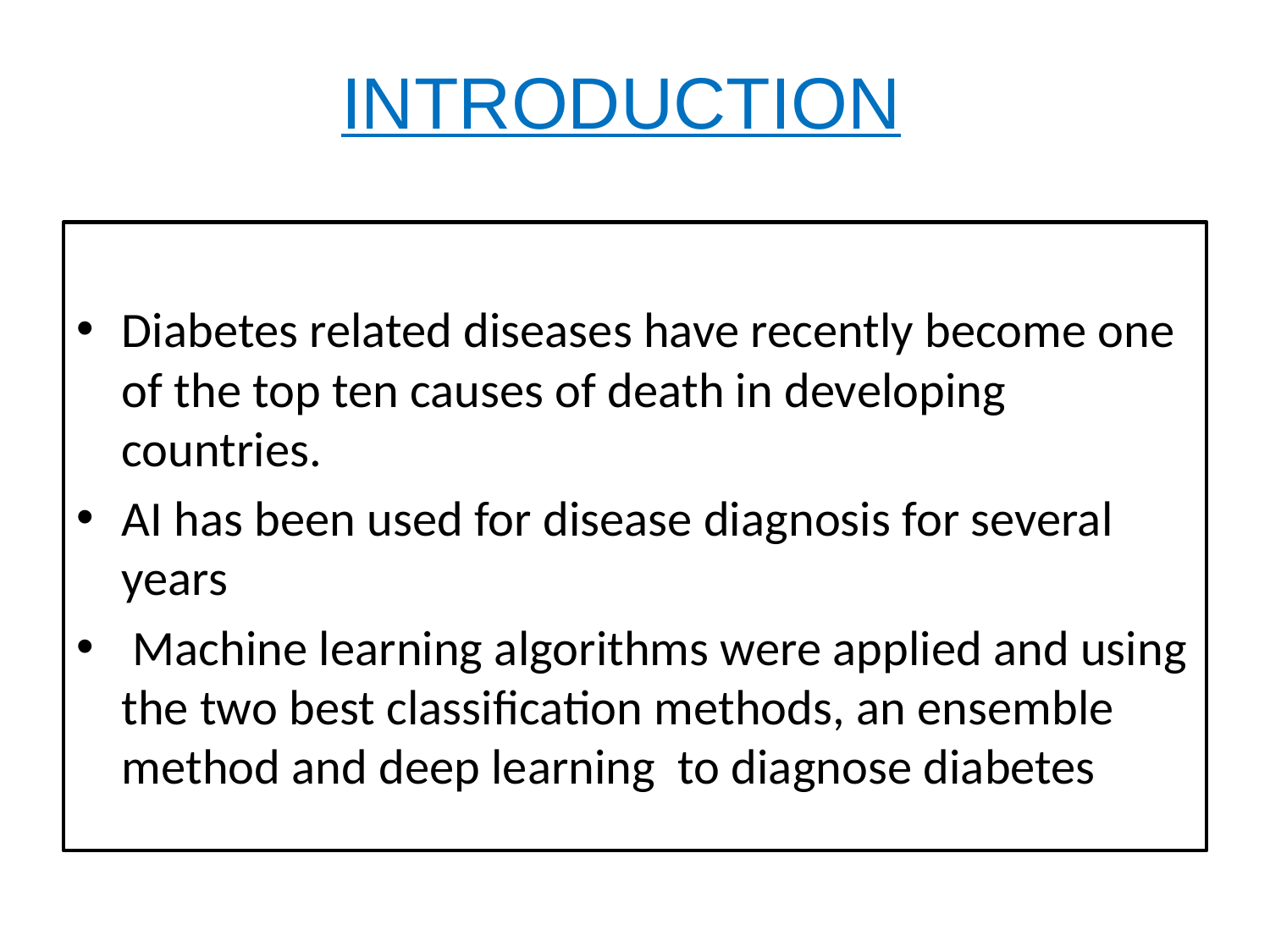

# INTRODUCTION

Diabetes related diseases have recently become one of the top ten causes of death in developing countries.
AI has been used for disease diagnosis for several years
 Machine learning algorithms were applied and using the two best classification methods, an ensemble method and deep learning  to diagnose diabetes